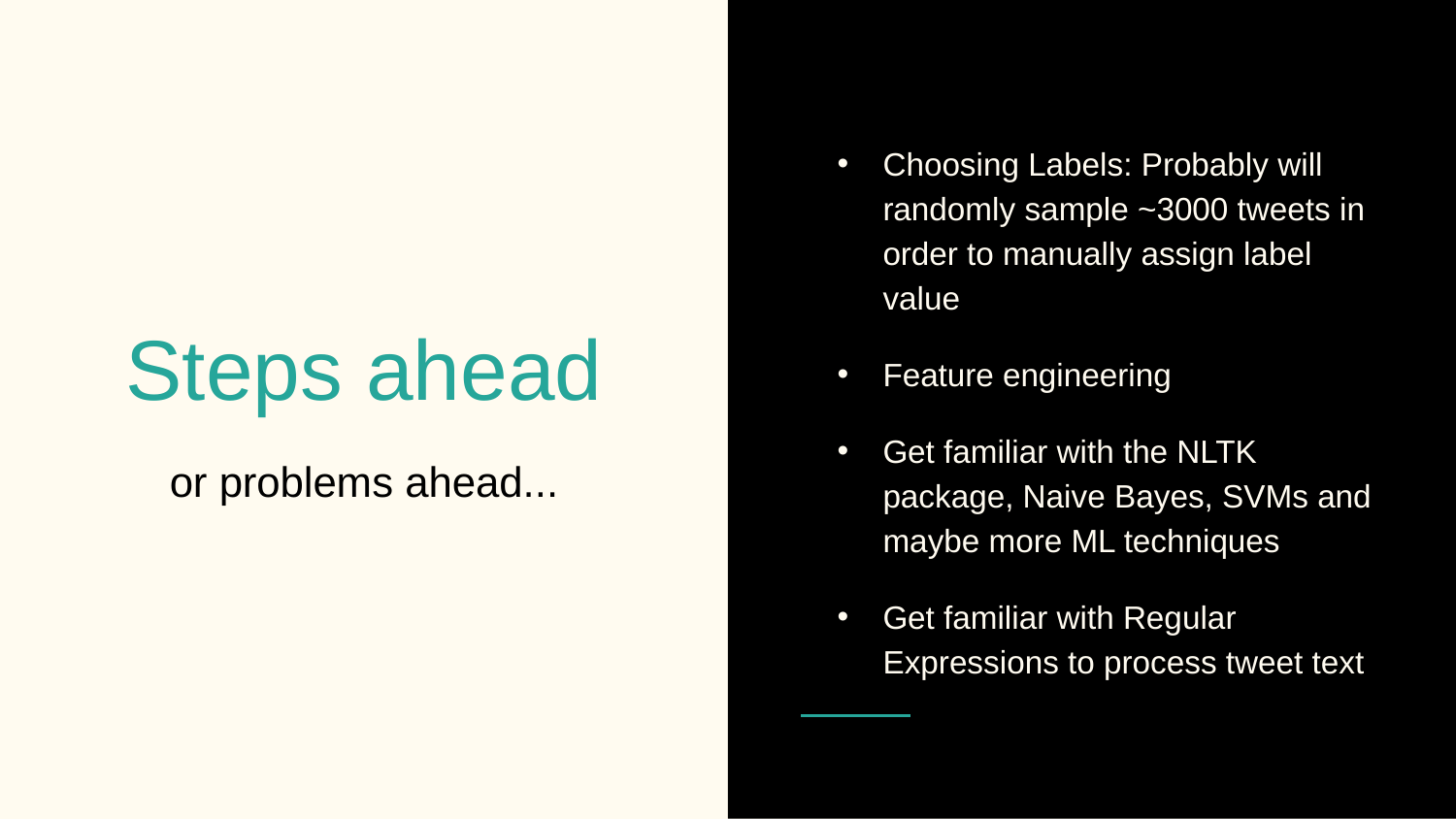

Choosing Labels: Probably will randomly sample ~3000 tweets in order to manually assign label value
Feature engineering
Get familiar with the NLTK package, Naive Bayes, SVMs and maybe more ML techniques
Get familiar with Regular Expressions to process tweet text
# Steps ahead
or problems ahead...